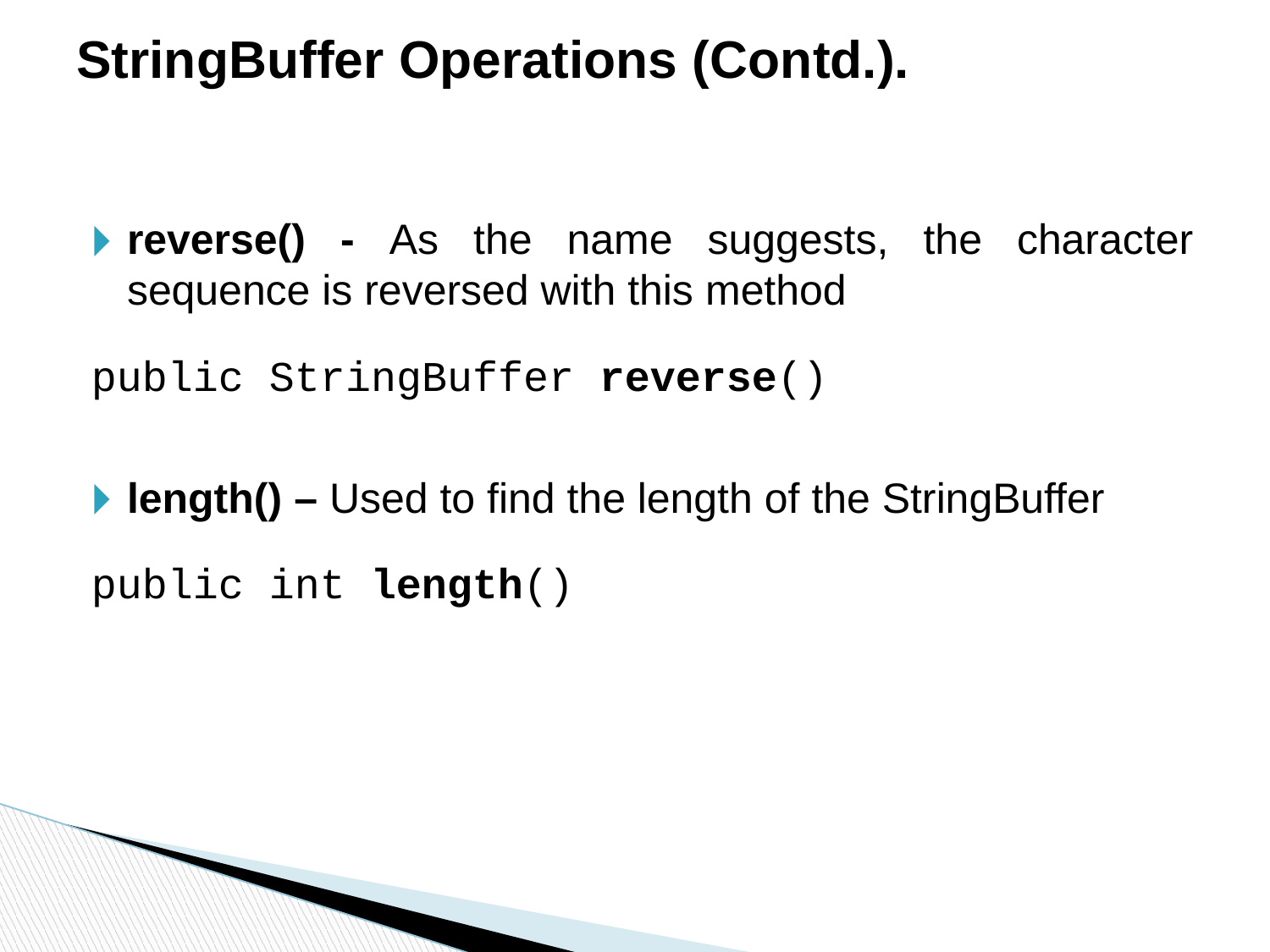

# StringBuffer Operations (Contd.).
reverse() - As the name suggests, the character sequence is reversed with this method

public StringBuffer reverse()

length() – Used to find the length of the StringBuffer

public int length()